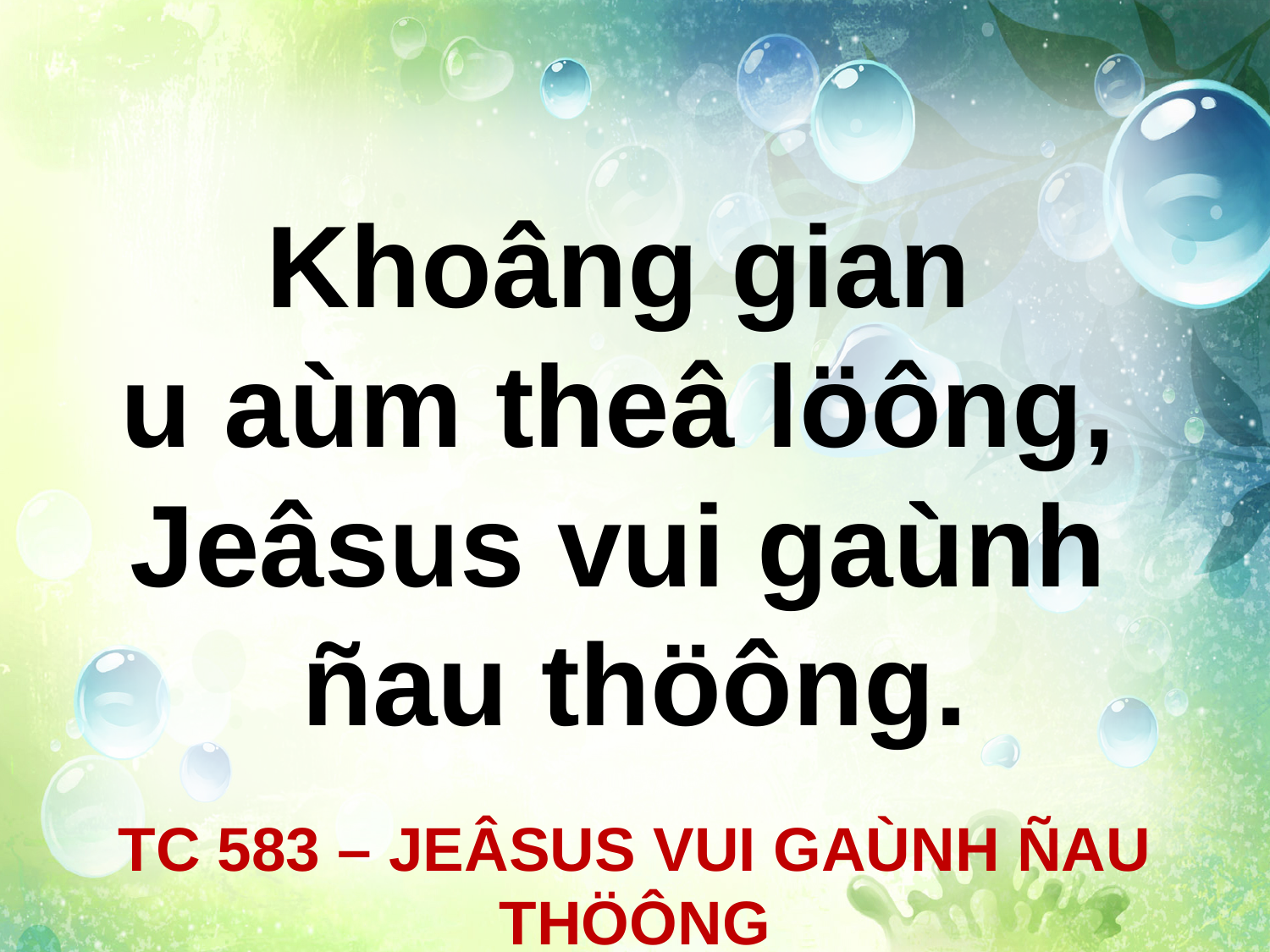

Khoâng gian
u aùm theâ löông,
Jeâsus vui gaùnh
ñau thöông.
TC 583 – JEÂSUS VUI GAÙNH ÑAU THÖÔNG